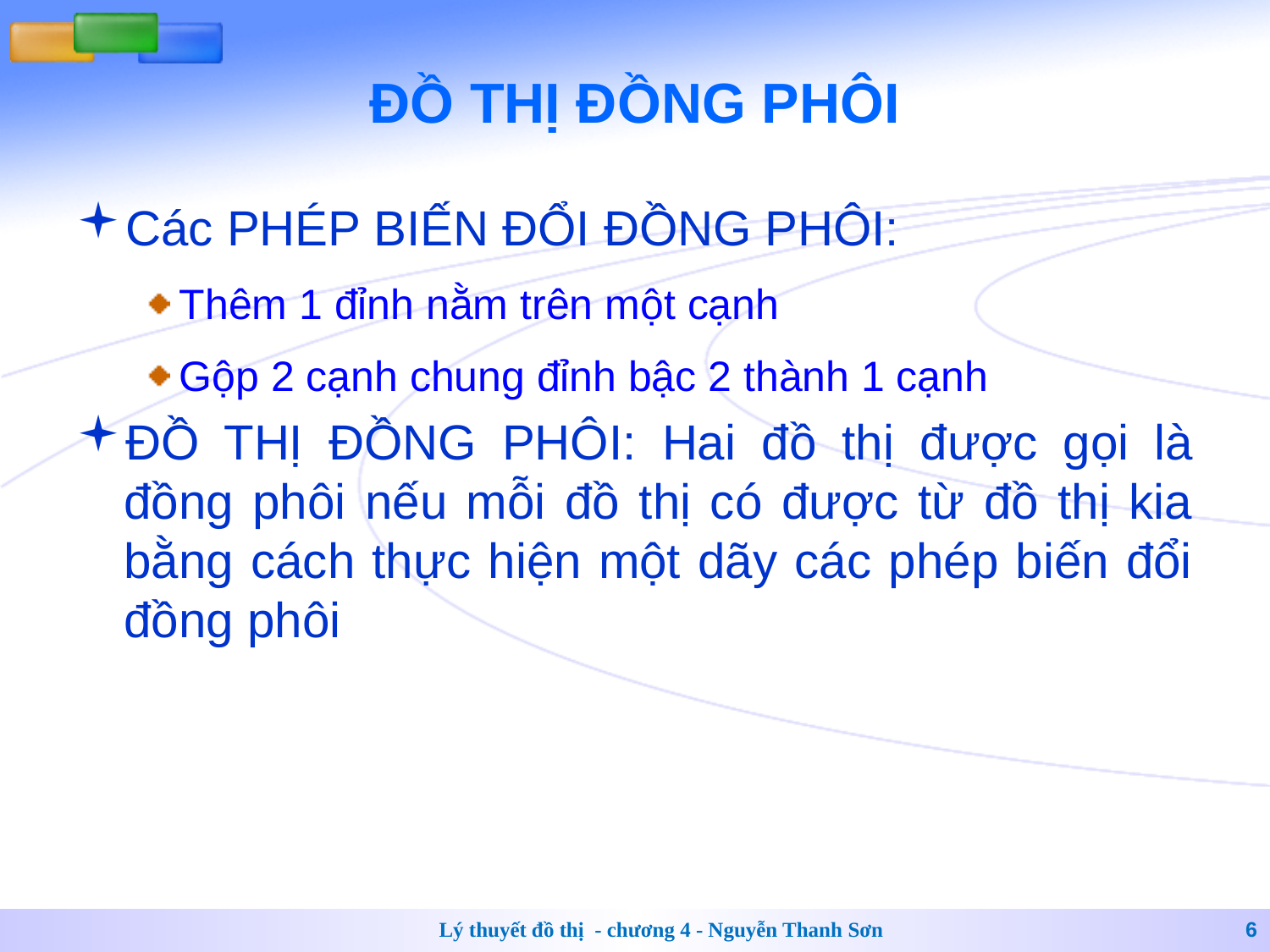

# ĐỒ THỊ ĐỒNG PHÔI
Các PHÉP BIẾN ĐỔI ĐỒNG PHÔI:
Thêm 1 đỉnh nằm trên một cạnh
Gộp 2 cạnh chung đỉnh bậc 2 thành 1 cạnh
ĐỒ THỊ ĐỒNG PHÔI: Hai đồ thị được gọi là đồng phôi nếu mỗi đồ thị có được từ đồ thị kia bằng cách thực hiện một dãy các phép biến đổi đồng phôi
Lý thuyết đồ thị  - chương 4 - Nguyễn Thanh Sơn
6